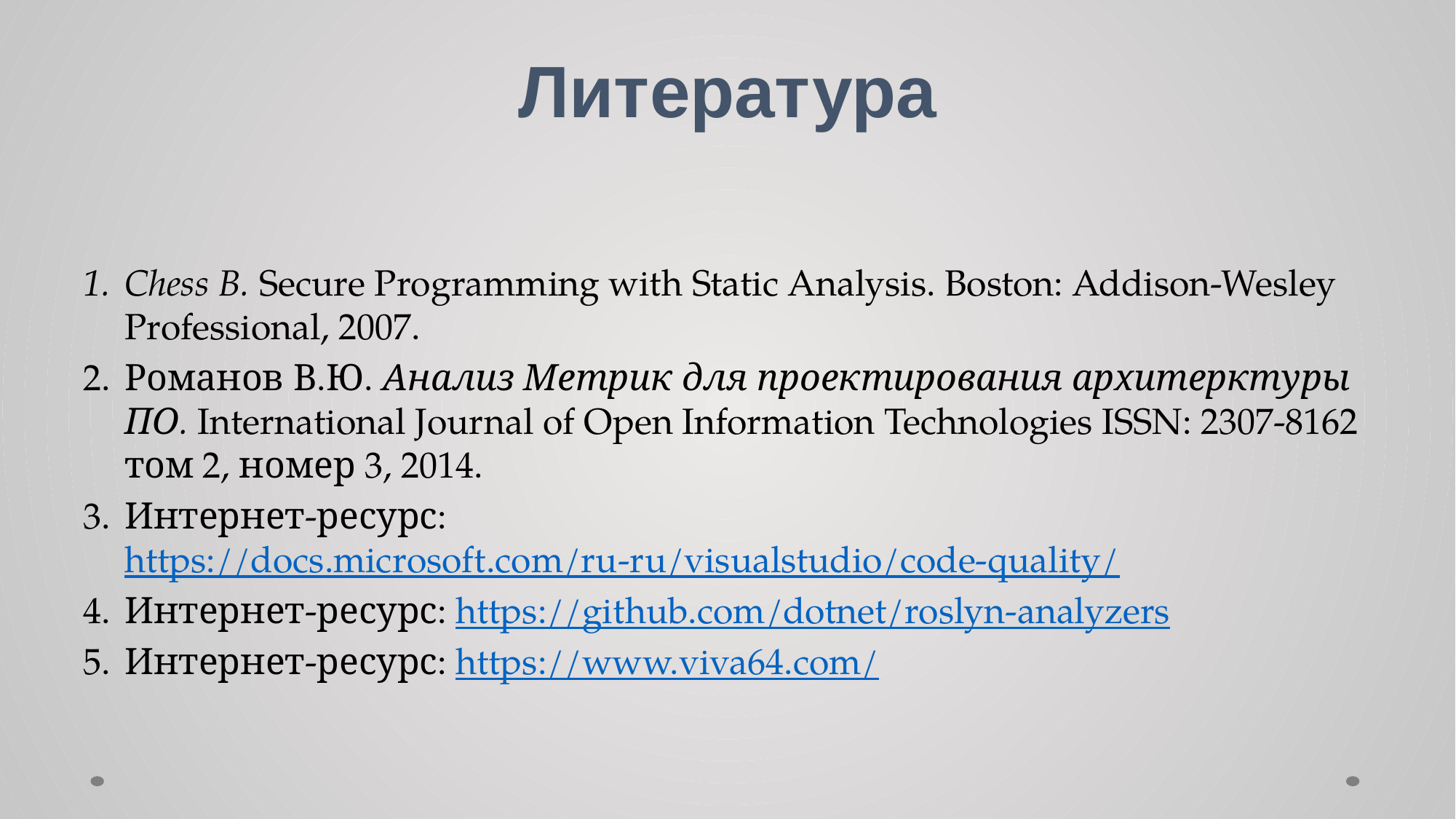

# Литература

Chess B. Secure Programming with Static Analysis. Boston: Addison-Wesley Professional, 2007.
Романов В.Ю. Анализ Метрик для проектирования архитерктуры ПО. International Journal of Open Information Technologies ISSN: 2307-8162 том 2, номер 3, 2014.
Интернет-ресурс: https://docs.microsoft.com/ru-ru/visualstudio/code-quality/
Интернет-ресурс: https://github.com/dotnet/roslyn-analyzers
Интернет-ресурс: https://www.viva64.com/